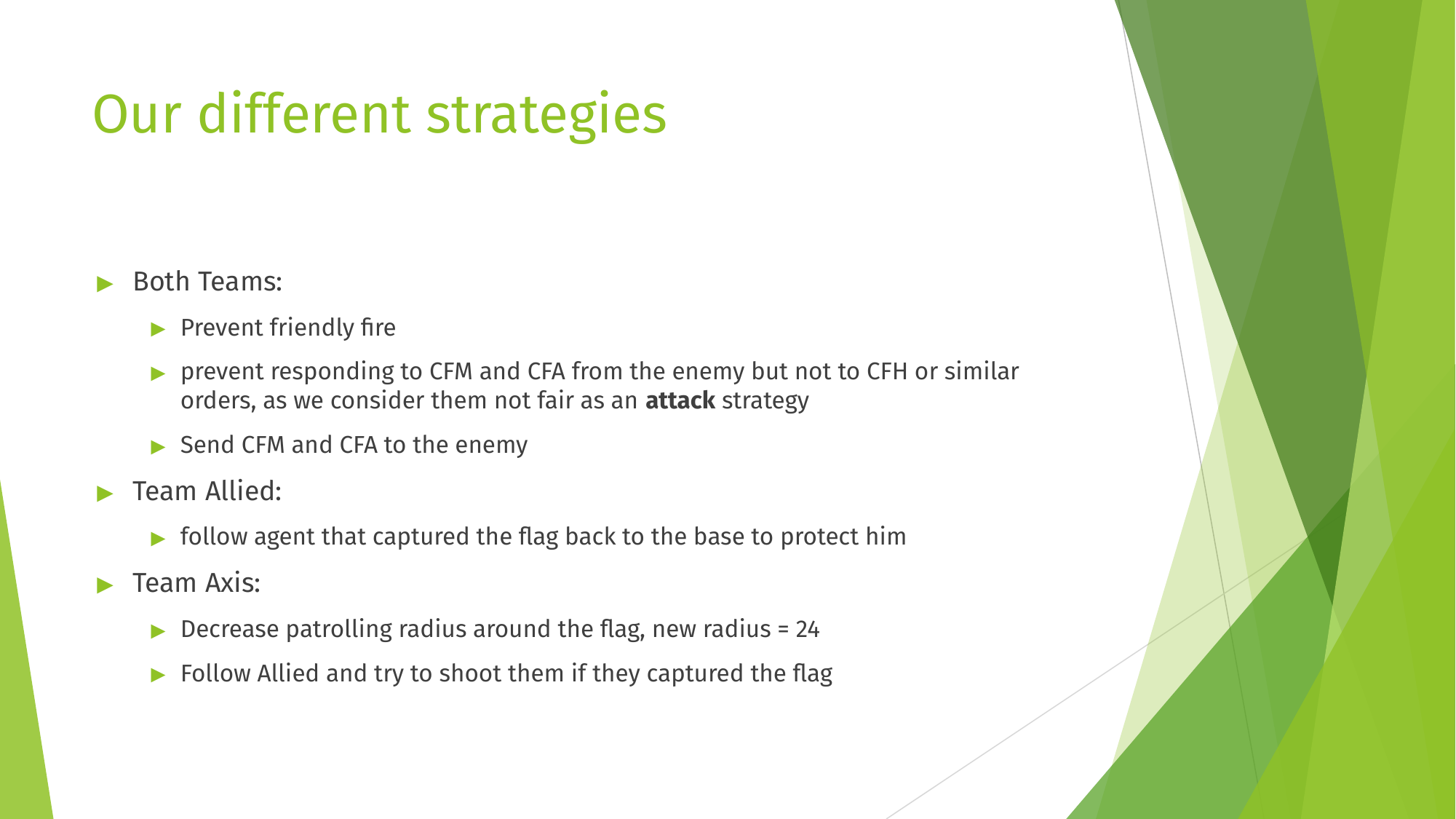

# Our different strategies
Both Teams:
Prevent friendly fire
prevent responding to CFM and CFA from the enemy but not to CFH or similar orders, as we consider them not fair as an attack strategy
Send CFM and CFA to the enemy
Team Allied:
follow agent that captured the flag back to the base to protect him
Team Axis:
Decrease patrolling radius around the flag, new radius = 24
Follow Allied and try to shoot them if they captured the flag